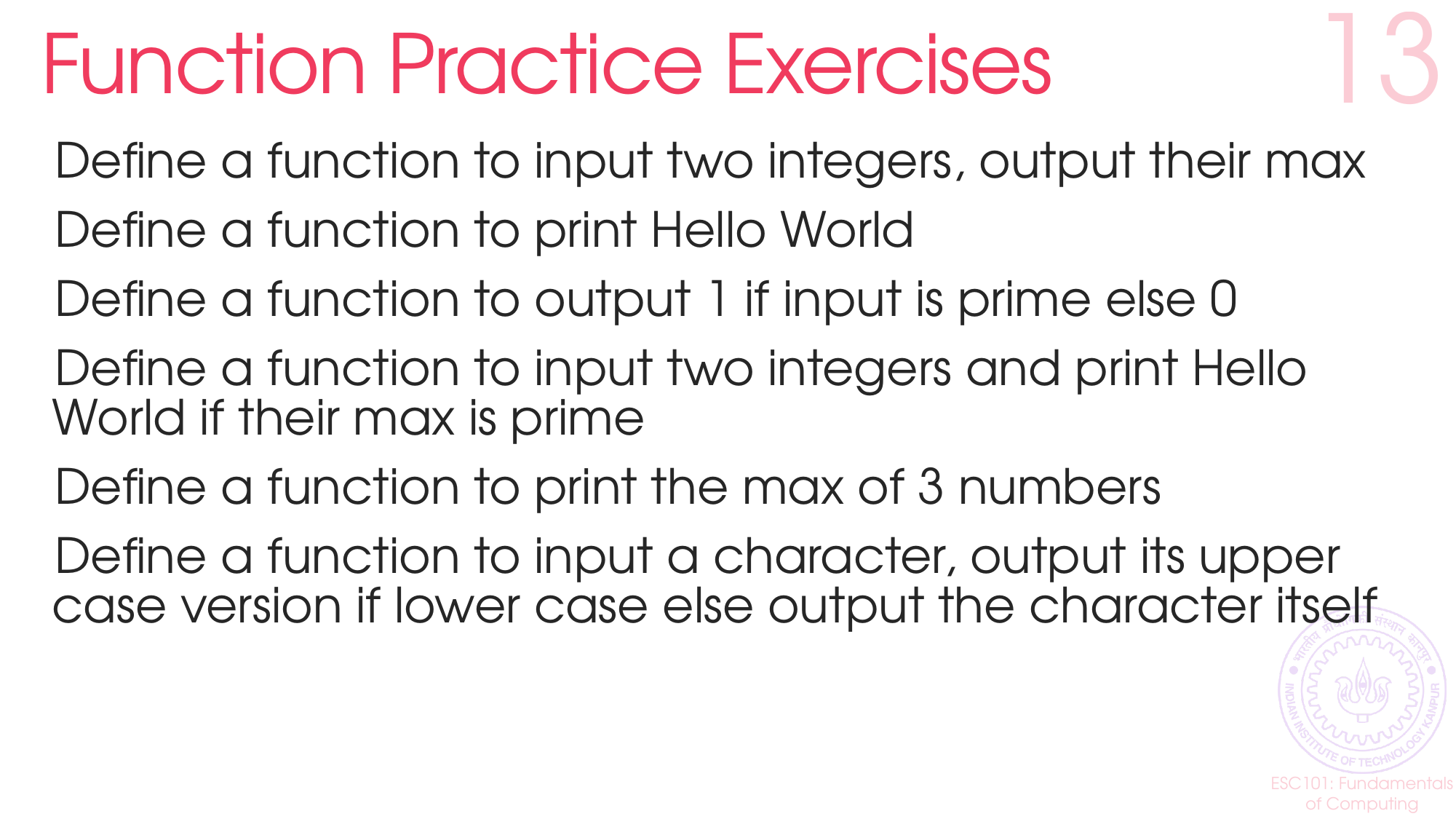

# Function Practice Exercises
13
Define a function to input two integers, output their max
Define a function to print Hello World
Define a function to output 1 if input is prime else 0
Define a function to input two integers and print Hello World if their max is prime
Define a function to print the max of 3 numbers
Define a function to input a character, output its upper case version if lower case else output the character itself